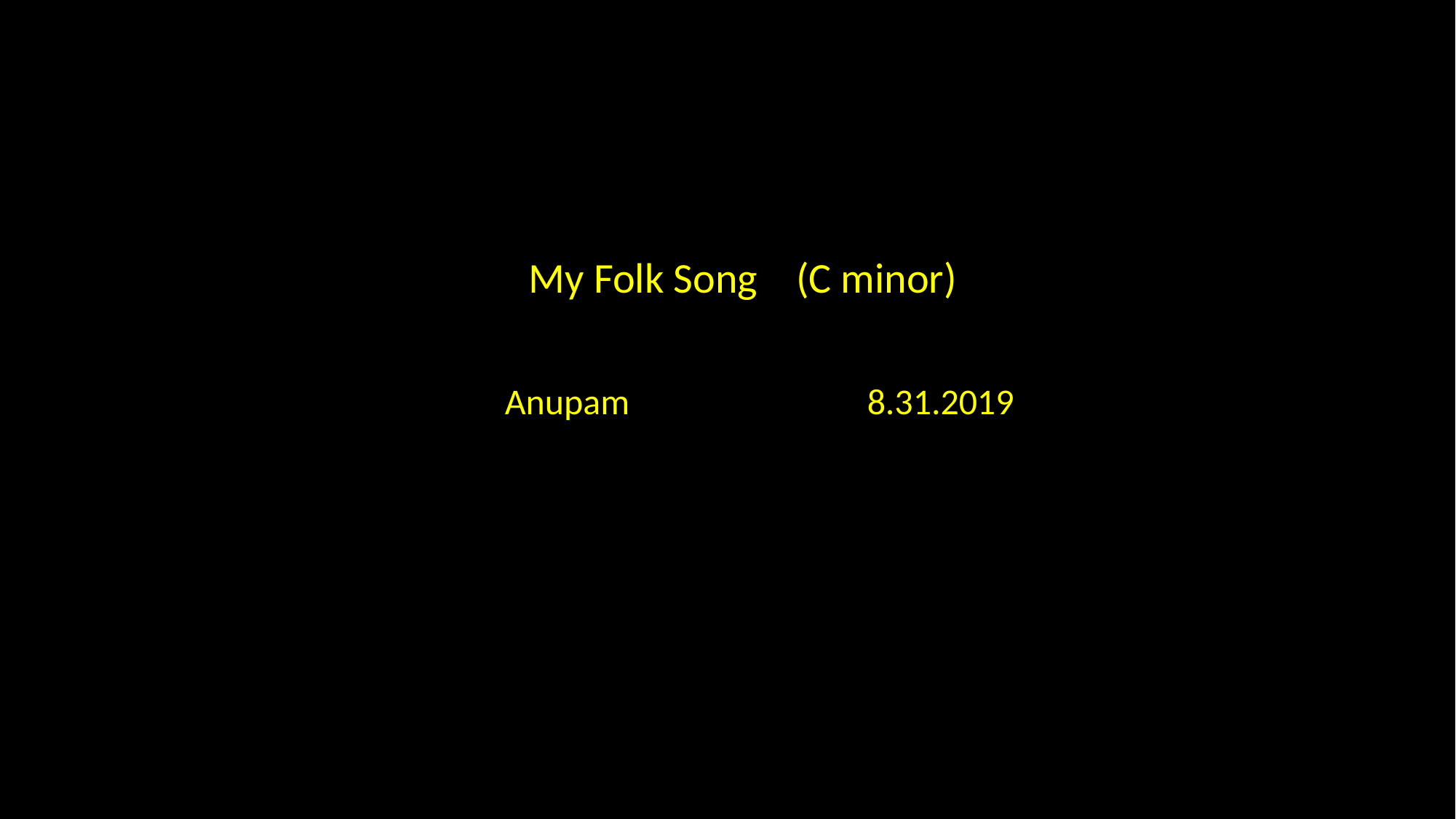

My Folk Song    (C minor)
    Anupam                             8.31.2019